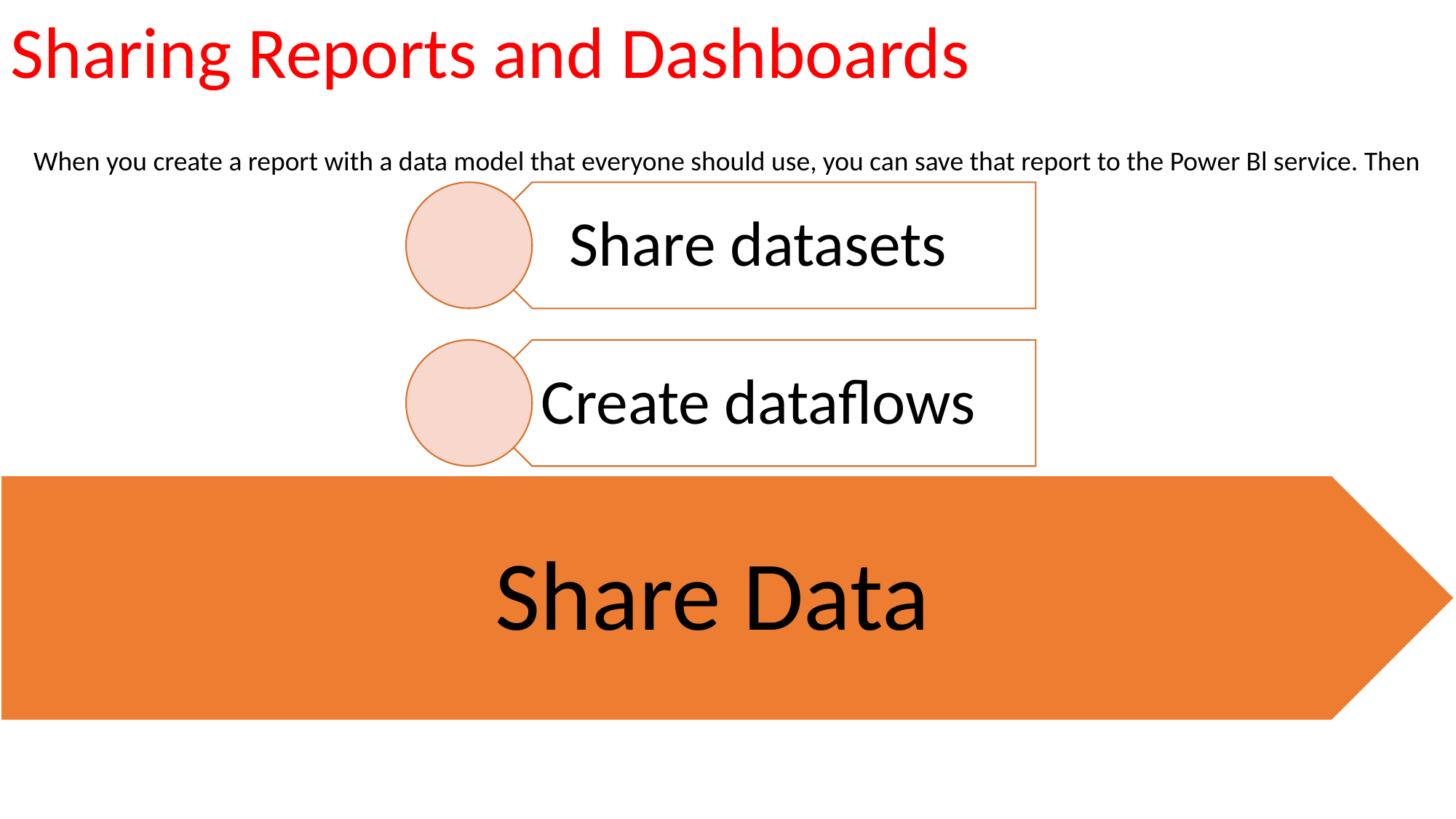

Sharing Reports and Dashboards
When you create a report with a data model that everyone should use, you can save that report to the Power Bl service. Then they can
build their reports on your dataset.share our content.
Share datasets
Create dataflows
Share Data